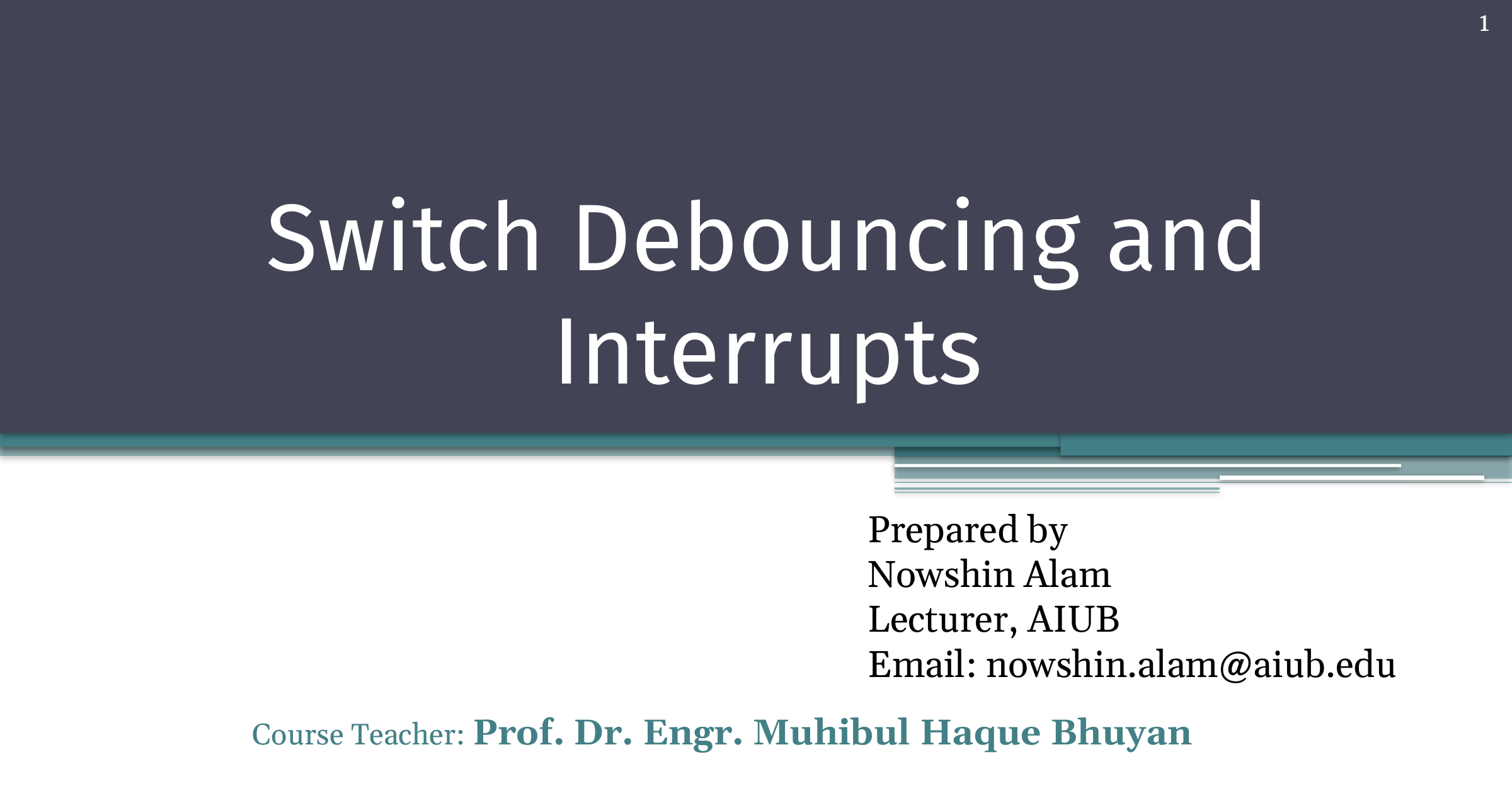

1
# Switch Debouncing and Interrupts
Prepared by
Nowshin Alam
Lecturer, AIUB
Email: nowshin.alam@aiub.edu
Course Teacher: Prof. Dr. Engr. Muhibul Haque Bhuyan